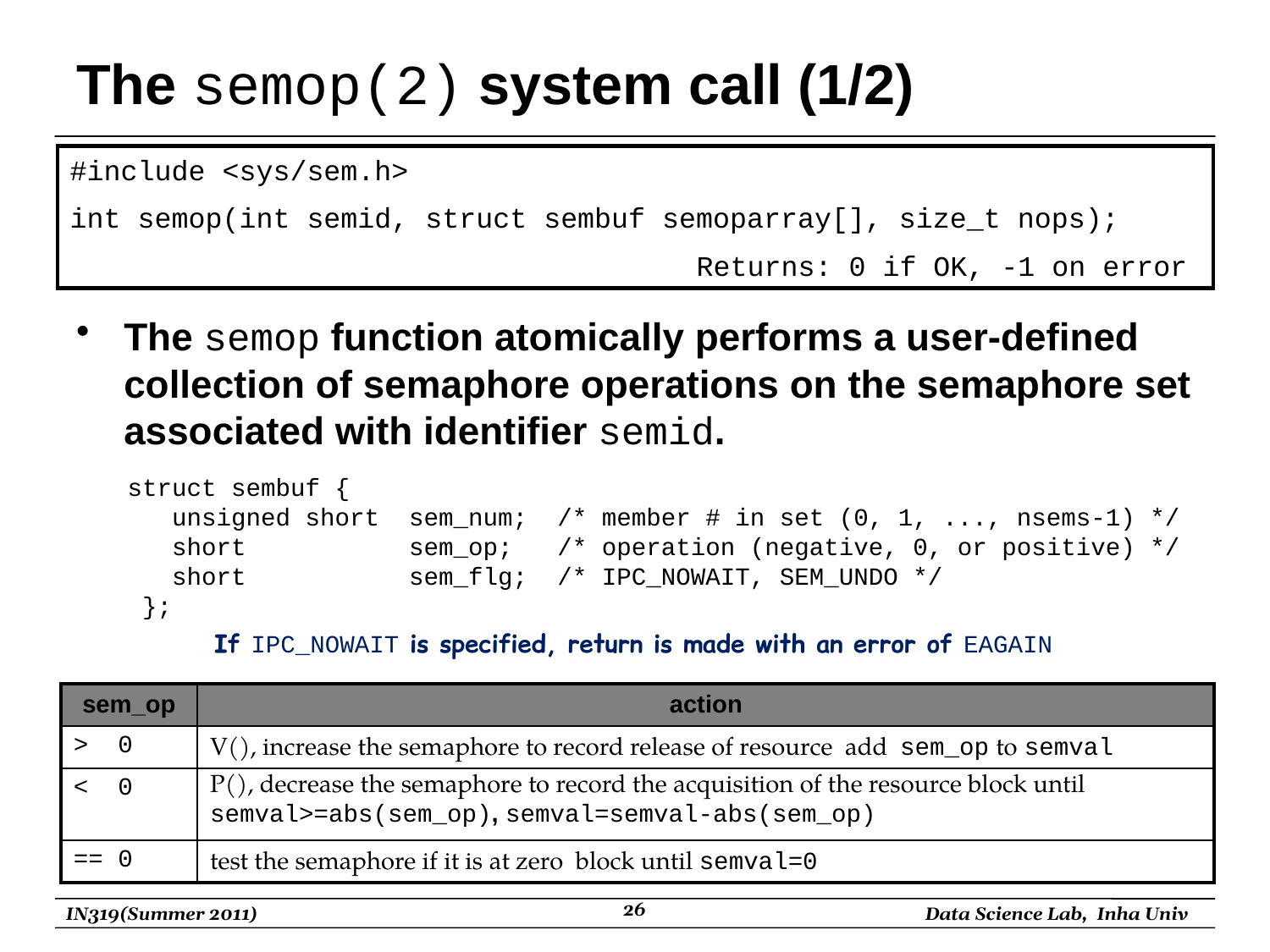

# The semop(2) system call (1/2)
#include <sys/sem.h>
int semop(int semid, struct sembuf semoparray[], size_t nops);
				       Returns: 0 if OK, -1 on error
The semop function atomically performs a user-defined collection of semaphore operations on the semaphore set associated with identifier semid.

struct sembuf {
   unsigned short  sem_num;  /* member # in set (0, 1, ..., nsems-1) */
   short           sem_op;   /* operation (negative, 0, or positive) */
   short           sem_flg;  /* IPC_NOWAIT, SEM_UNDO */
 };
If IPC_NOWAIT is specified, return is made with an error of EAGAIN
| sem\_op | action |
| --- | --- |
| > 0 | V(), increase the semaphore to record release of resource add sem\_op to semval |
| < 0 | P(), decrease the semaphore to record the acquisition of the resource block until semval>=abs(sem\_op), semval=semval-abs(sem\_op) |
| == 0 | test the semaphore if it is at zero block until semval=0 |
26